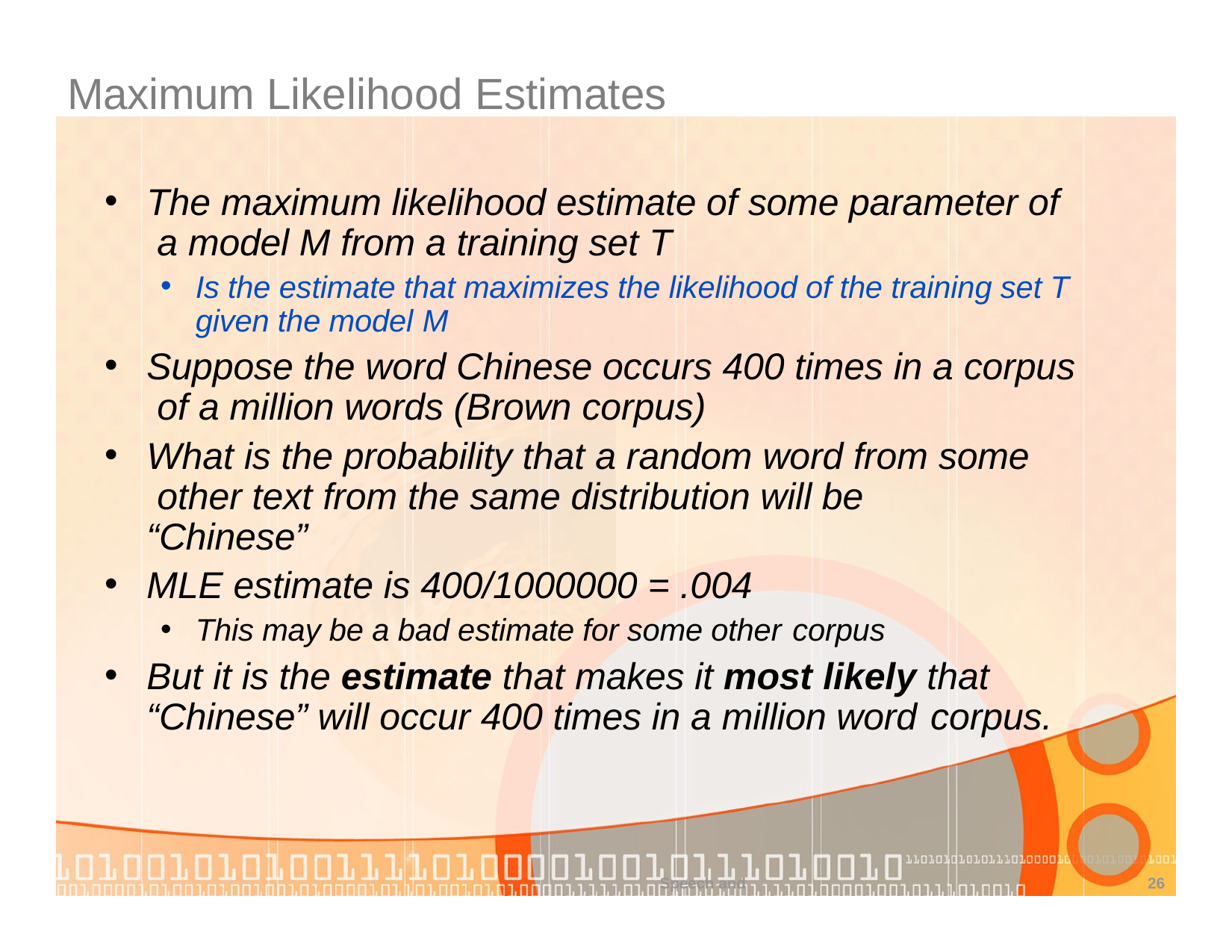

# Maximum Likelihood Estimates
The maximum likelihood estimate of some parameter of  a model M from a training set T
Is the estimate that maximizes the likelihood of the training set T  given the model M
Suppose the word Chinese occurs 400 times in a corpus  of a million words (Brown corpus)
What is the probability that a random word from some  other text from the same distribution will be “Chinese”
MLE estimate is 400/1000000 = .004
This may be a bad estimate for some other corpus
But it is the estimate that makes it most likely that  “Chinese” will occur 400 times in a million word corpus.
Speech and
26